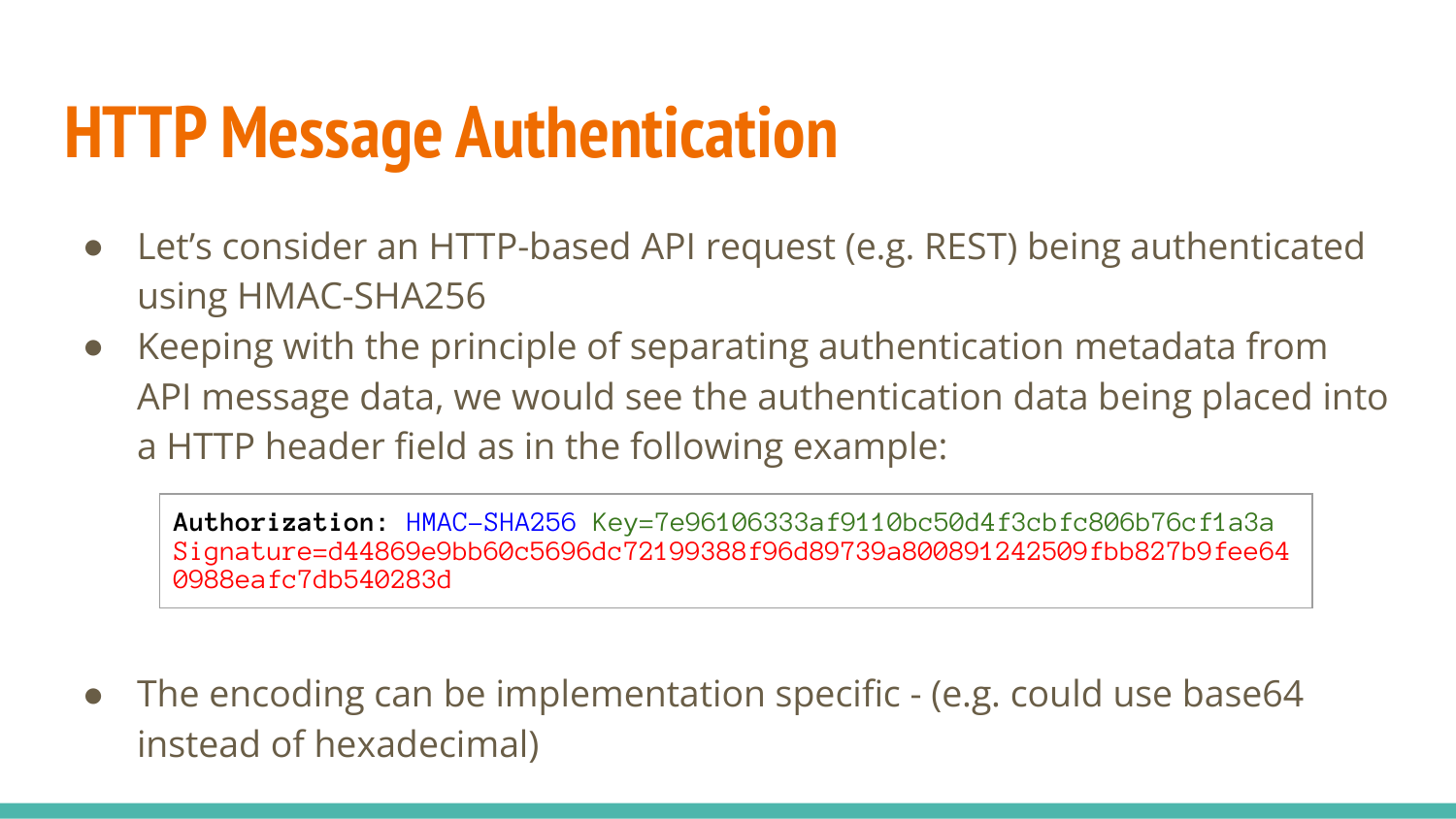

# HTTP Message Authentication
Let’s consider an HTTP-based API request (e.g. REST) being authenticated using HMAC-SHA256
Keeping with the principle of separating authentication metadata from API message data, we would see the authentication data being placed into a HTTP header field as in the following example:

The encoding can be implementation specific - (e.g. could use base64 instead of hexadecimal)

| Authorization: HMAC-SHA256 Key=7e96106333af9110bc50d4f3cbfc806b76cf1a3a Signature=d44869e9bb60c5696dc72199388f96d89739a800891242509fbb827b9fee640988eafc7db540283d |
| --- |